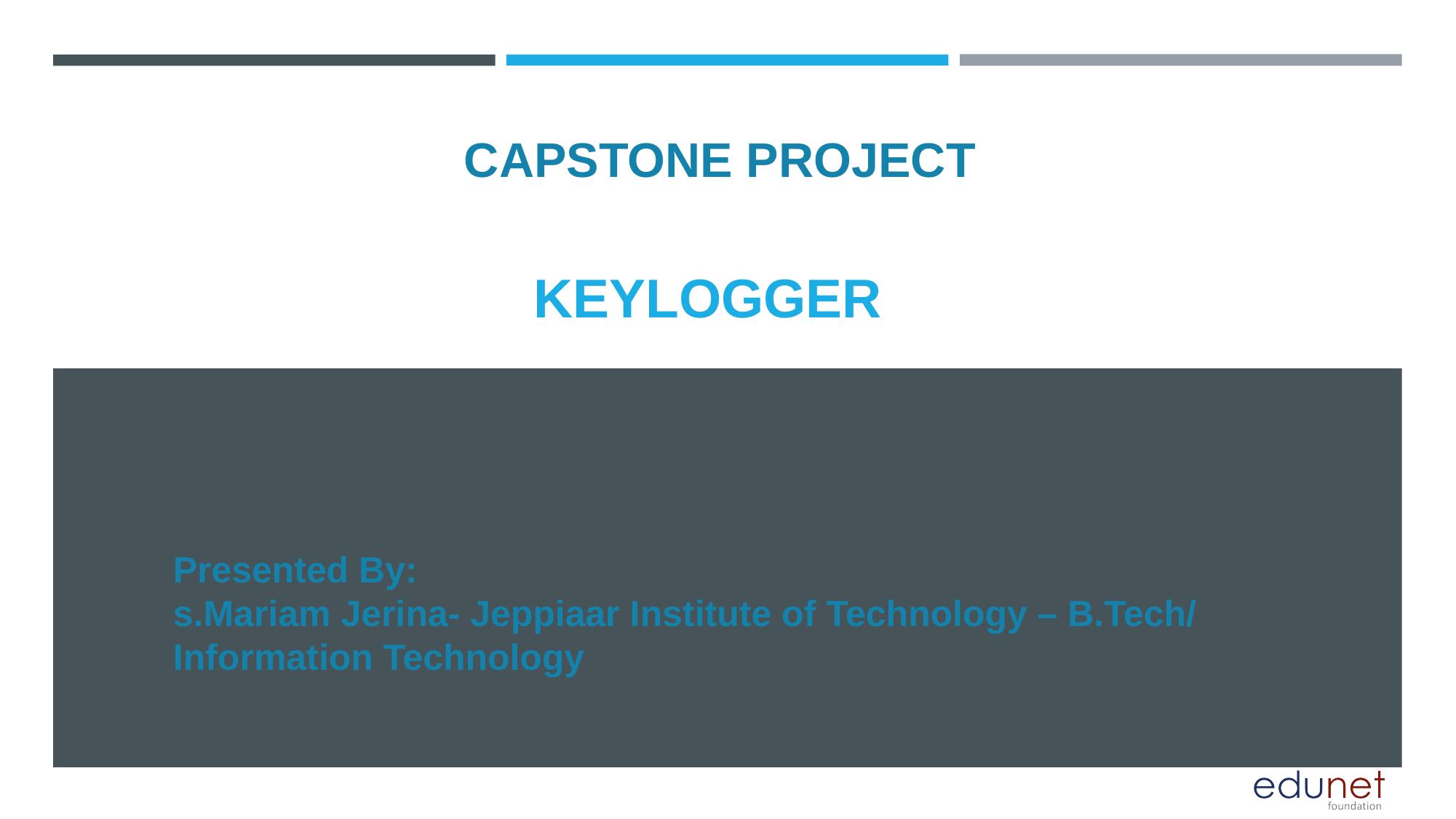

CAPSTONE PROJECT
# KEYLOGGER
Presented By:
s.Mariam Jerina- Jeppiaar Institute of Technology – B.Tech/ Information Technology